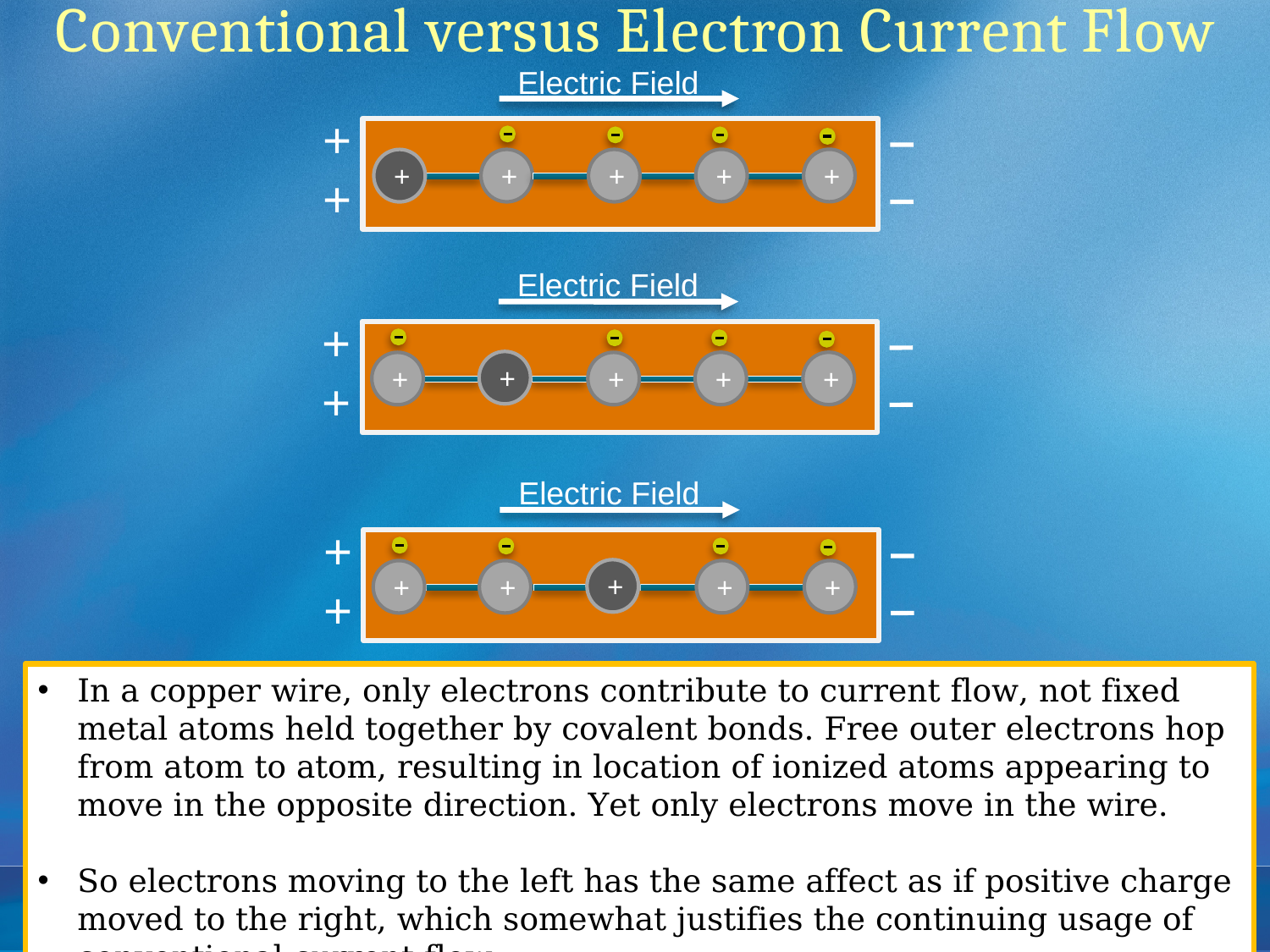

Conventional versus Electron Current Flow
Electric Field
+
+

+
+
+
+
+

Electric Field
+
+

+
+
+
+
+

Electric Field
+
+

+
+
+
+
+

In a copper wire, only electrons contribute to current flow, not fixed metal atoms held together by covalent bonds. Free outer electrons hop from atom to atom, resulting in location of ionized atoms appearing to move in the opposite direction. Yet only electrons move in the wire.

So electrons moving to the left has the same affect as if positive charge moved to the right, which somewhat justifies the continuing usage of conventional current flow.